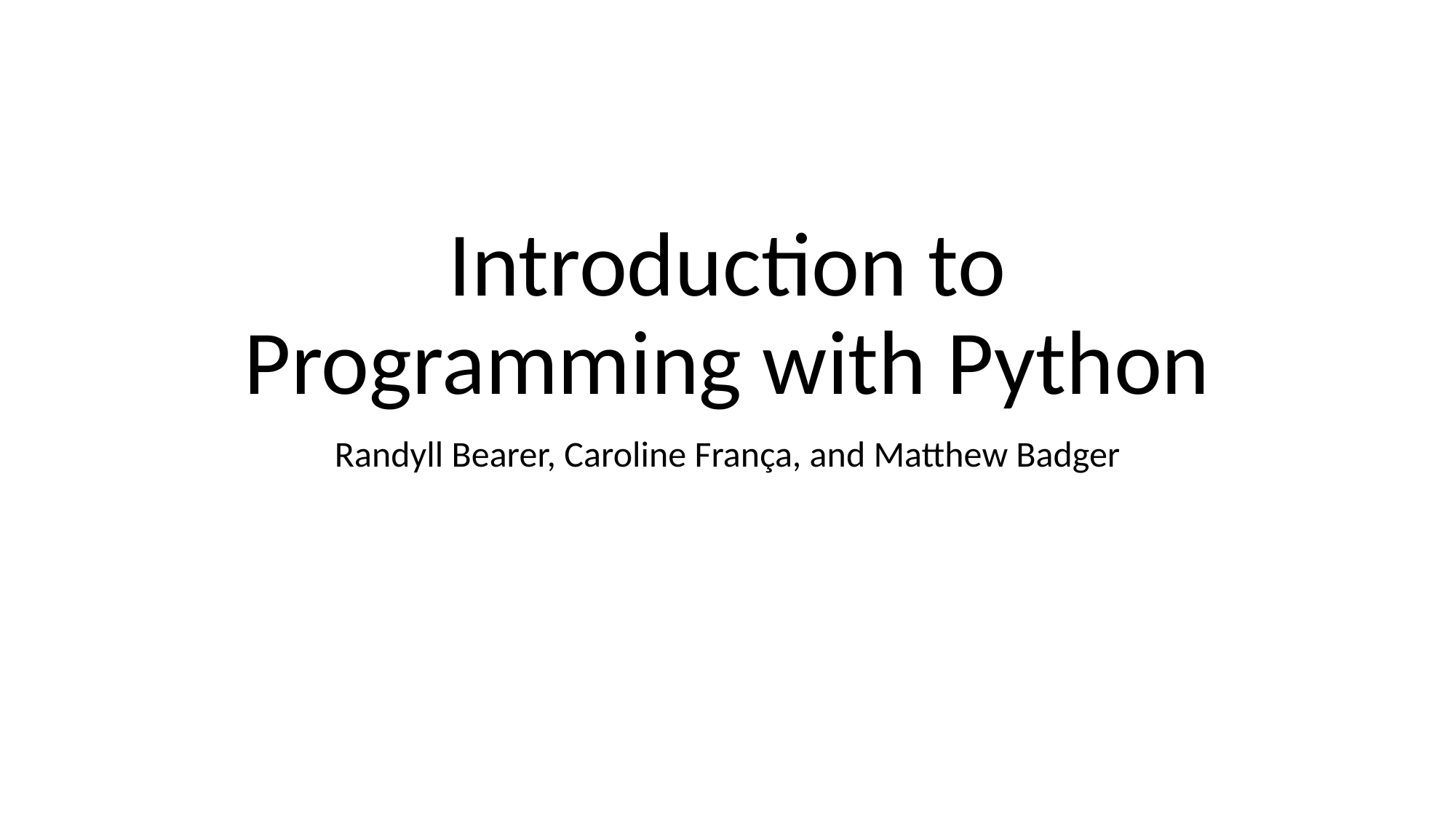

# Introduction to Programming with Python
Randyll Bearer, Caroline França, and Matthew Badger